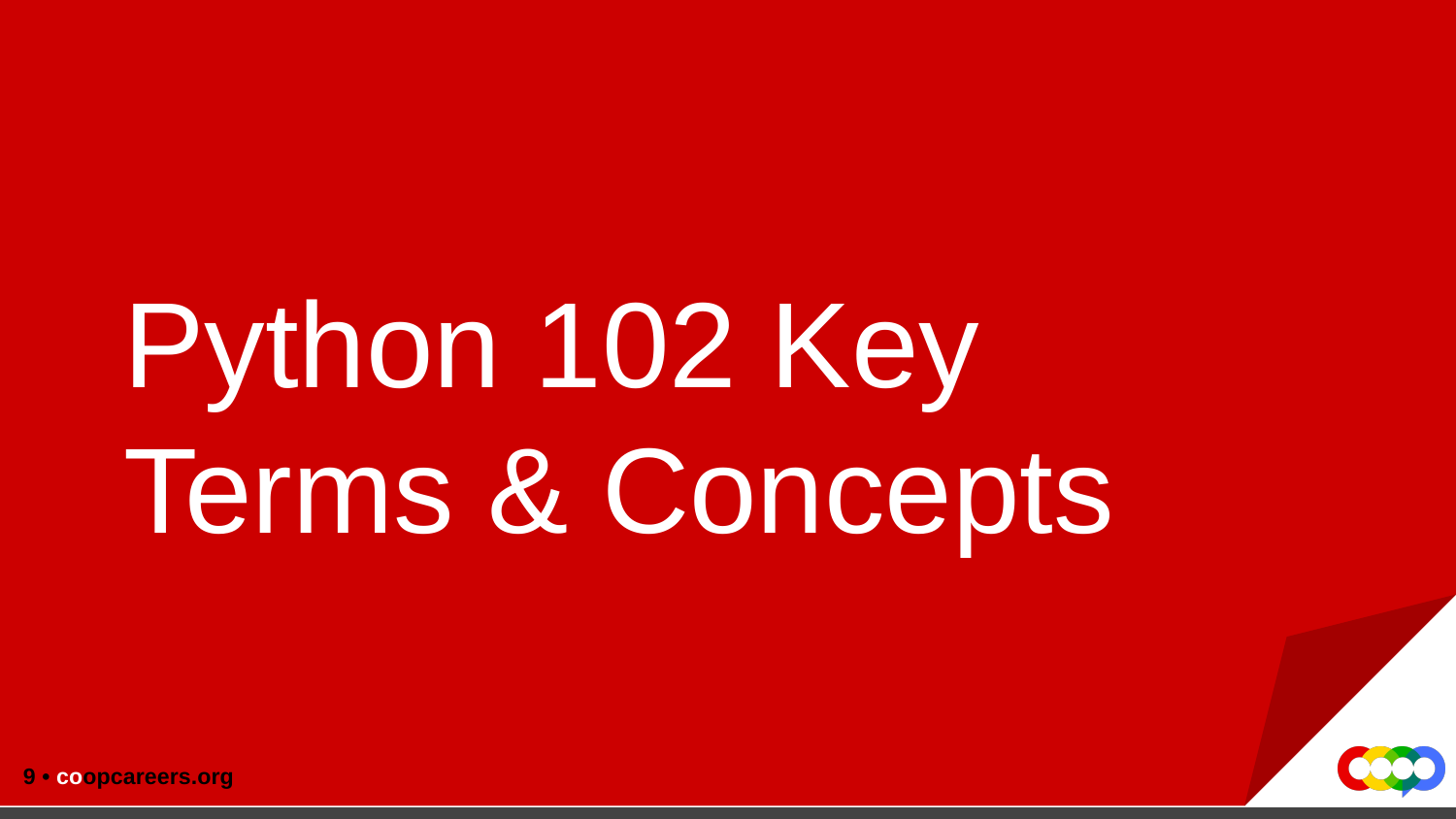

# Python 102 Key Terms & Concepts
9 • coopcareers.org